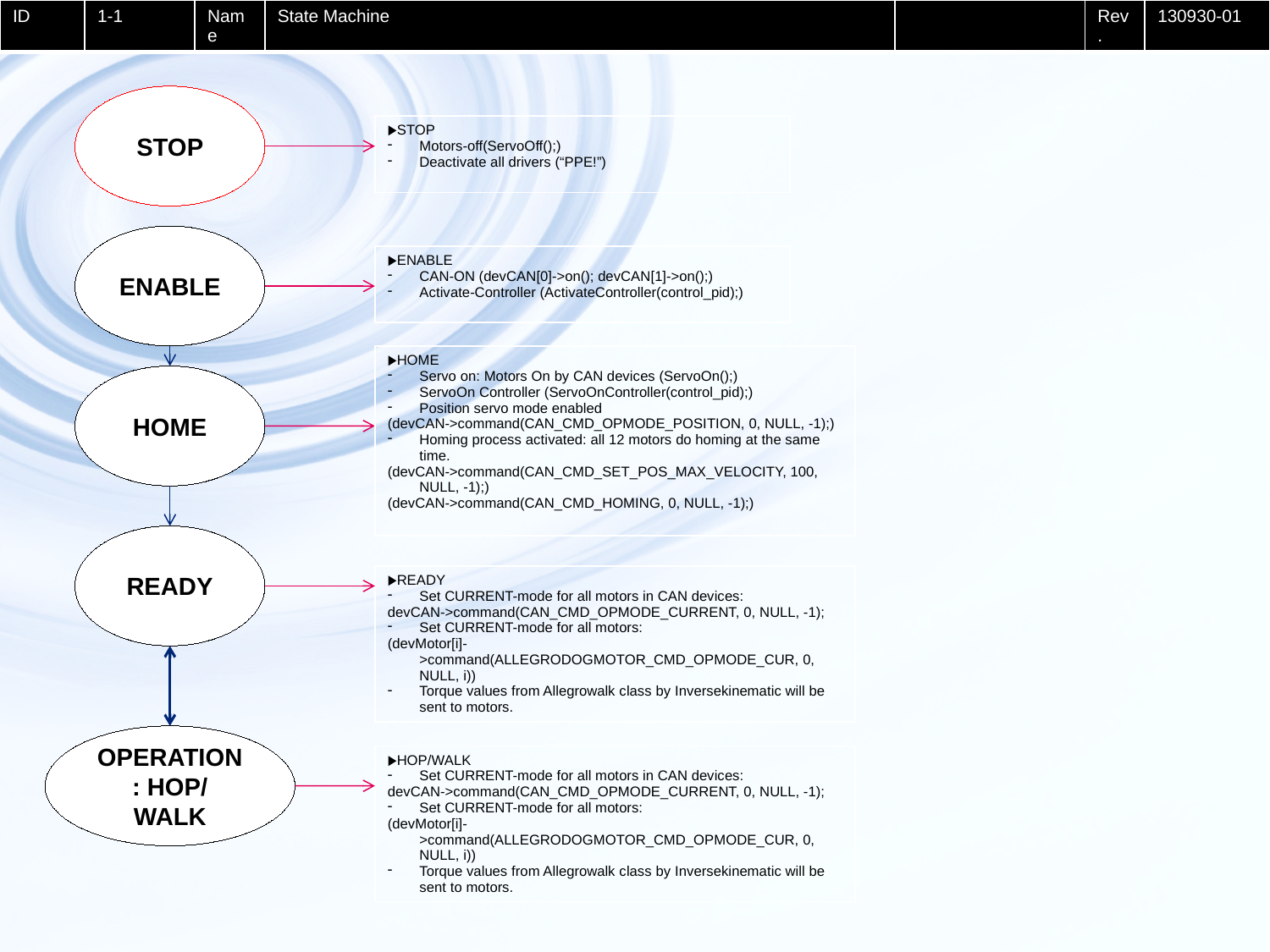

| ID | 1-1 | Name | State Machine |  | Rev. | 130930-01 |
| --- | --- | --- | --- | --- | --- | --- |
STOP
| ▶STOP Motors-off(ServoOff();) Deactivate all drivers (“PPE!”) |
| --- |
ENABLE
| ▶ENABLE CAN-ON (devCAN[0]->on(); devCAN[1]->on();) Activate-Controller (ActivateController(control\_pid);) |
| --- |
| ▶HOME Servo on: Motors On by CAN devices (ServoOn();) ServoOn Controller (ServoOnController(control\_pid);) Position servo mode enabled (devCAN->command(CAN\_CMD\_OPMODE\_POSITION, 0, NULL, -1);) Homing process activated: all 12 motors do homing at the same time. (devCAN->command(CAN\_CMD\_SET\_POS\_MAX\_VELOCITY, 100, NULL, -1);) (devCAN->command(CAN\_CMD\_HOMING, 0, NULL, -1);) |
| --- |
HOME
READY
| ▶READY Set CURRENT-mode for all motors in CAN devices: devCAN->command(CAN\_CMD\_OPMODE\_CURRENT, 0, NULL, -1); Set CURRENT-mode for all motors: (devMotor[i]->command(ALLEGRODOGMOTOR\_CMD\_OPMODE\_CUR, 0, NULL, i)) Torque values from Allegrowalk class by Inversekinematic will be sent to motors. |
| --- |
OPERATION: HOP/ WALK
| ▶HOP/WALK Set CURRENT-mode for all motors in CAN devices: devCAN->command(CAN\_CMD\_OPMODE\_CURRENT, 0, NULL, -1); Set CURRENT-mode for all motors: (devMotor[i]->command(ALLEGRODOGMOTOR\_CMD\_OPMODE\_CUR, 0, NULL, i)) Torque values from Allegrowalk class by Inversekinematic will be sent to motors. |
| --- |